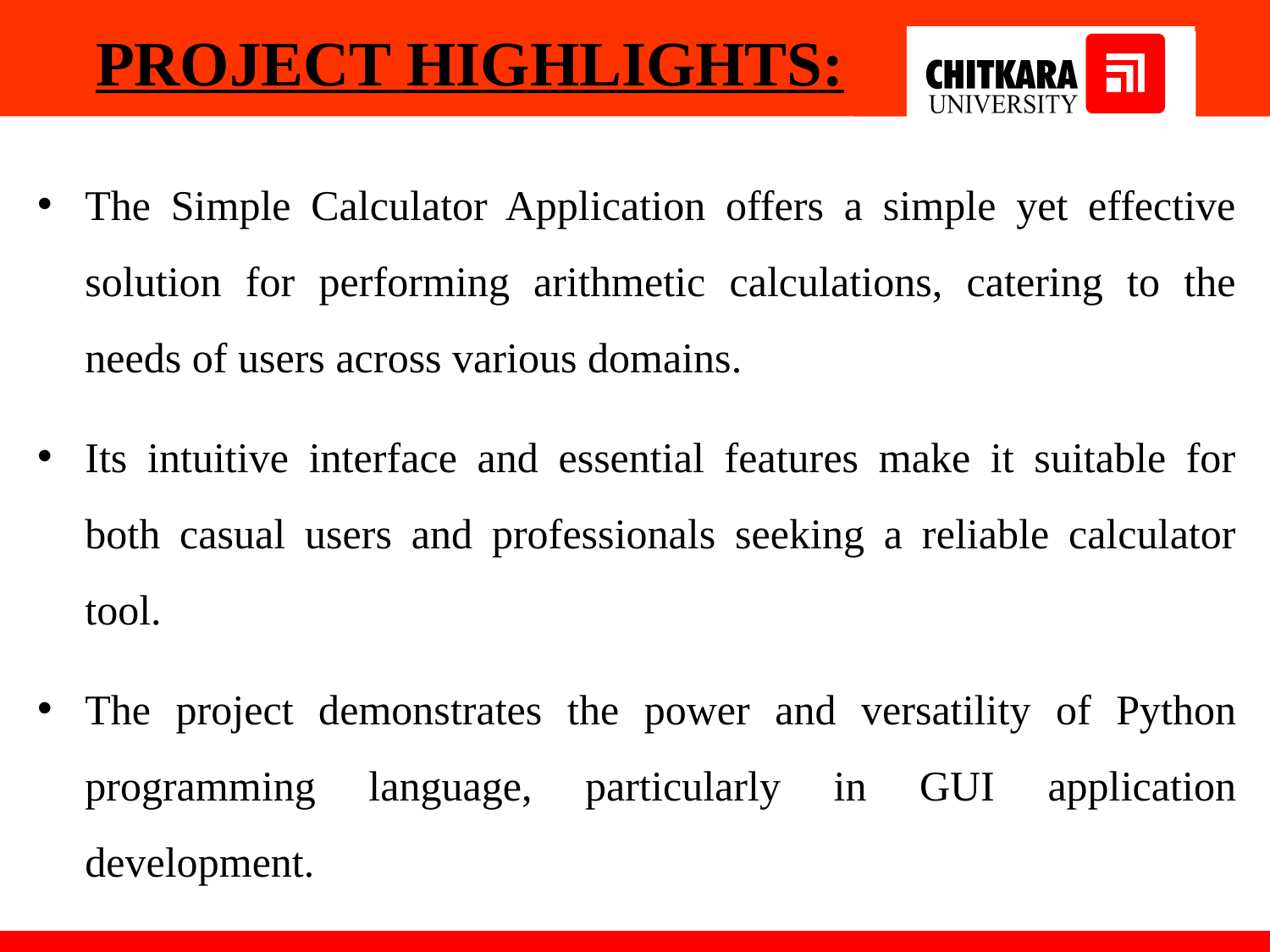

PROJECT HIGHLIGHTS:
The Simple Calculator Application offers a simple yet effective solution for performing arithmetic calculations, catering to the needs of users across various domains.
Its intuitive interface and essential features make it suitable for both casual users and professionals seeking a reliable calculator tool.
The project demonstrates the power and versatility of Python programming language, particularly in GUI application development.